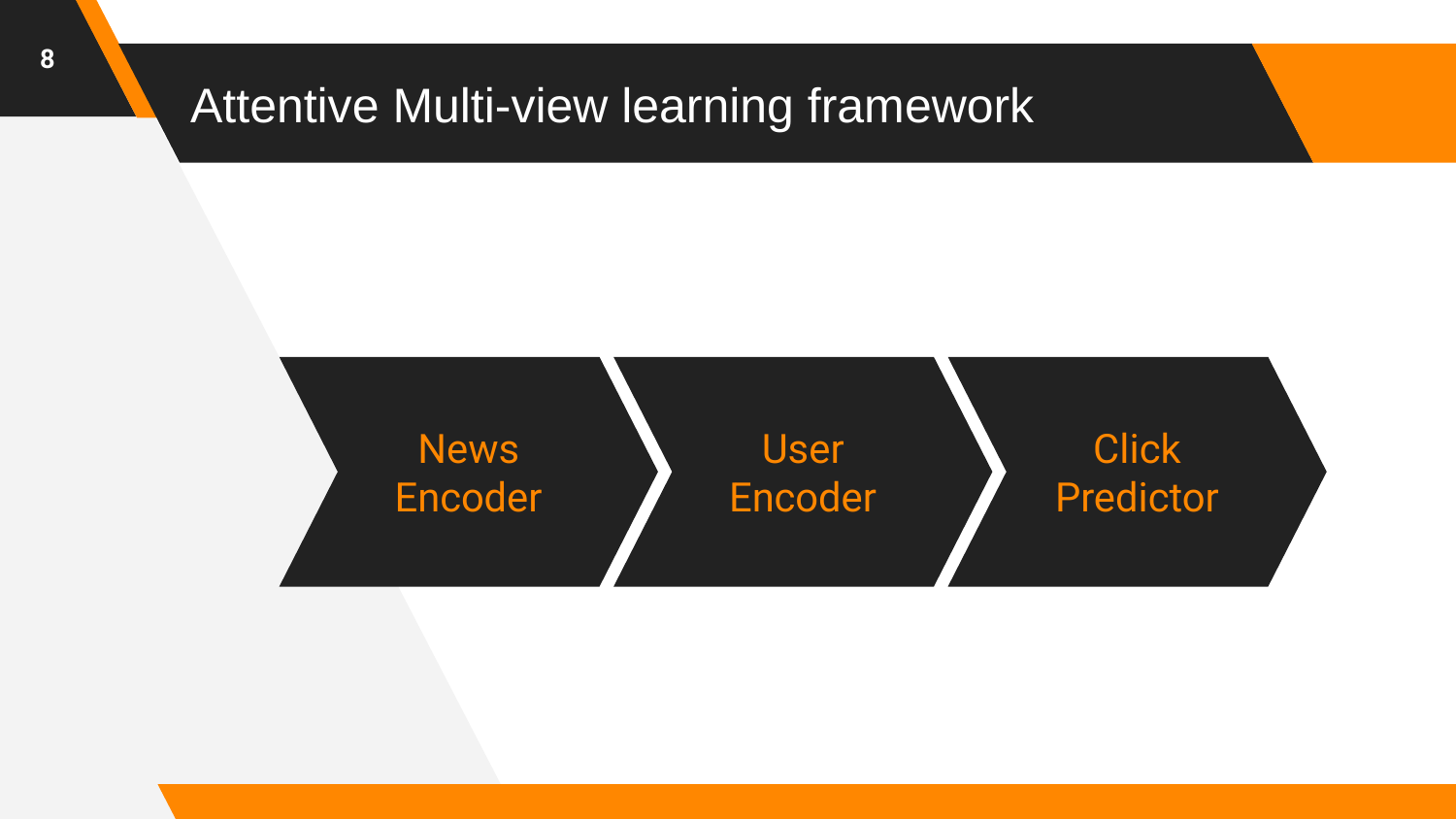

8
# Attentive Multi-view learning framework
News Encoder
User Encoder
Click Predictor